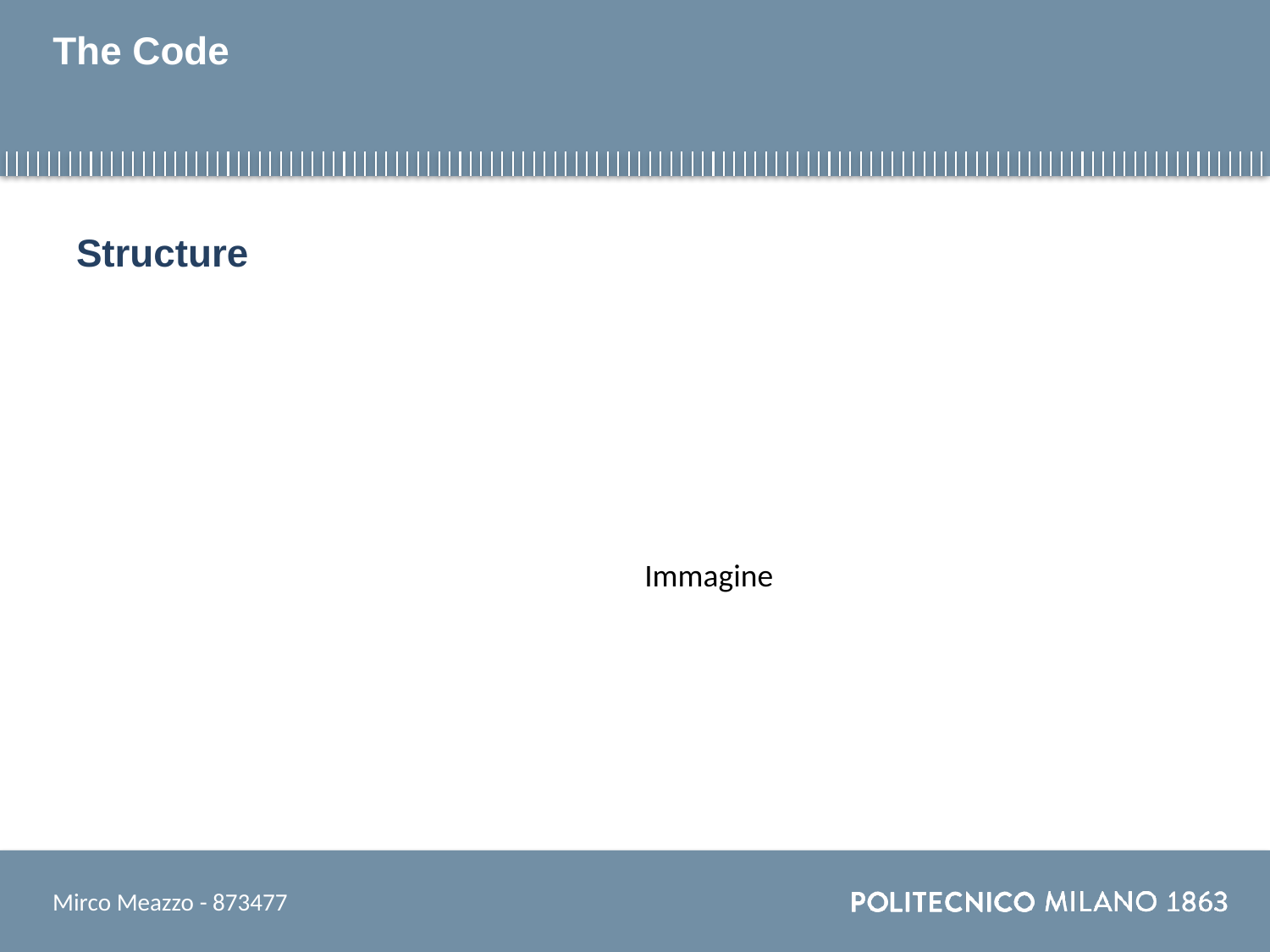

# The Code
Structure
Immagine

Mirco Meazzo - 873477